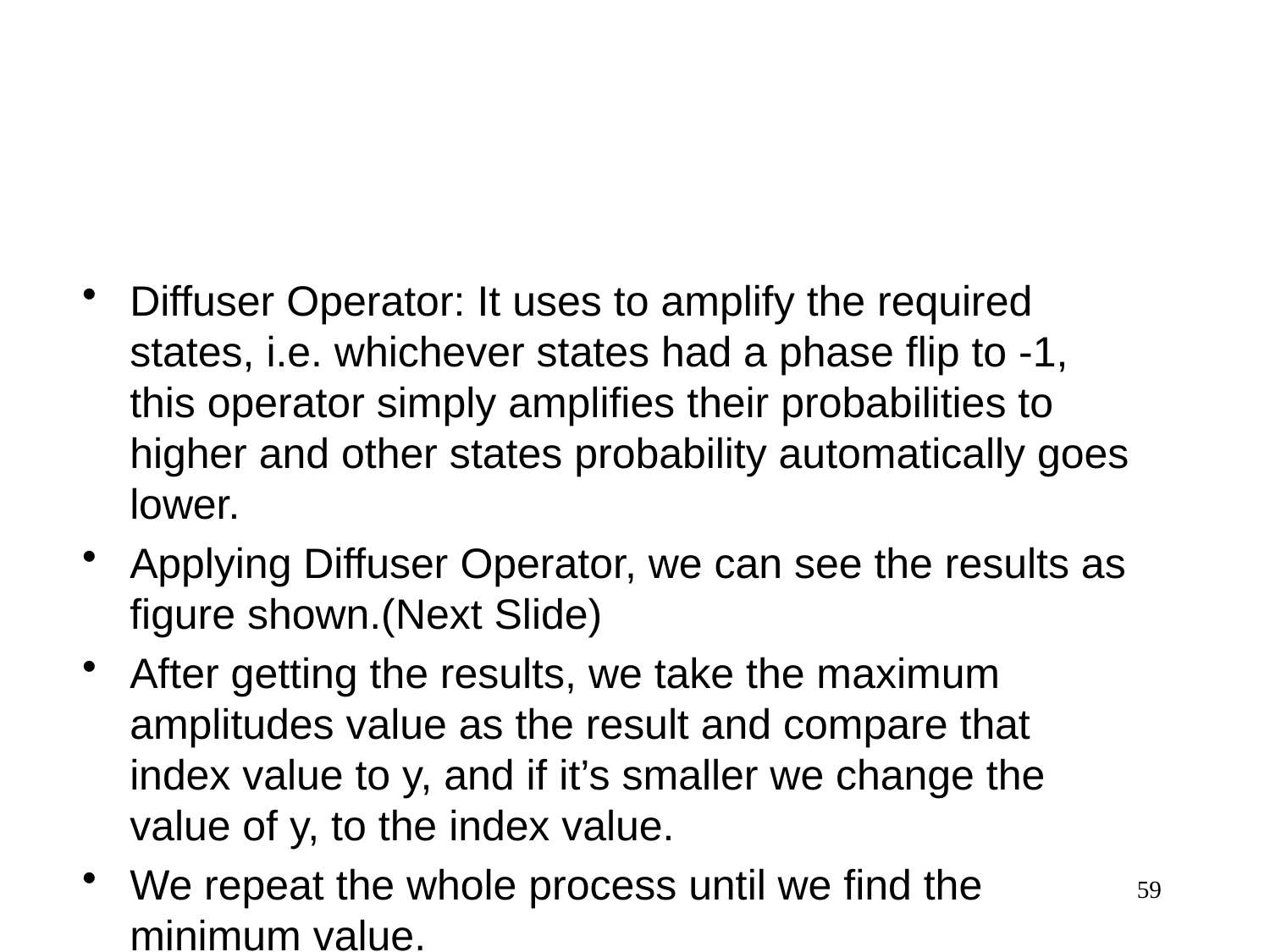

#
Diffuser Operator: It uses to amplify the required states, i.e. whichever states had a phase flip to -1, this operator simply amplifies their probabilities to higher and other states probability automatically goes lower.
Applying Diffuser Operator, we can see the results as figure shown.(Next Slide)
After getting the results, we take the maximum amplitudes value as the result and compare that index value to y, and if it’s smaller we change the value of y, to the index value.
We repeat the whole process until we find the minimum value.

59